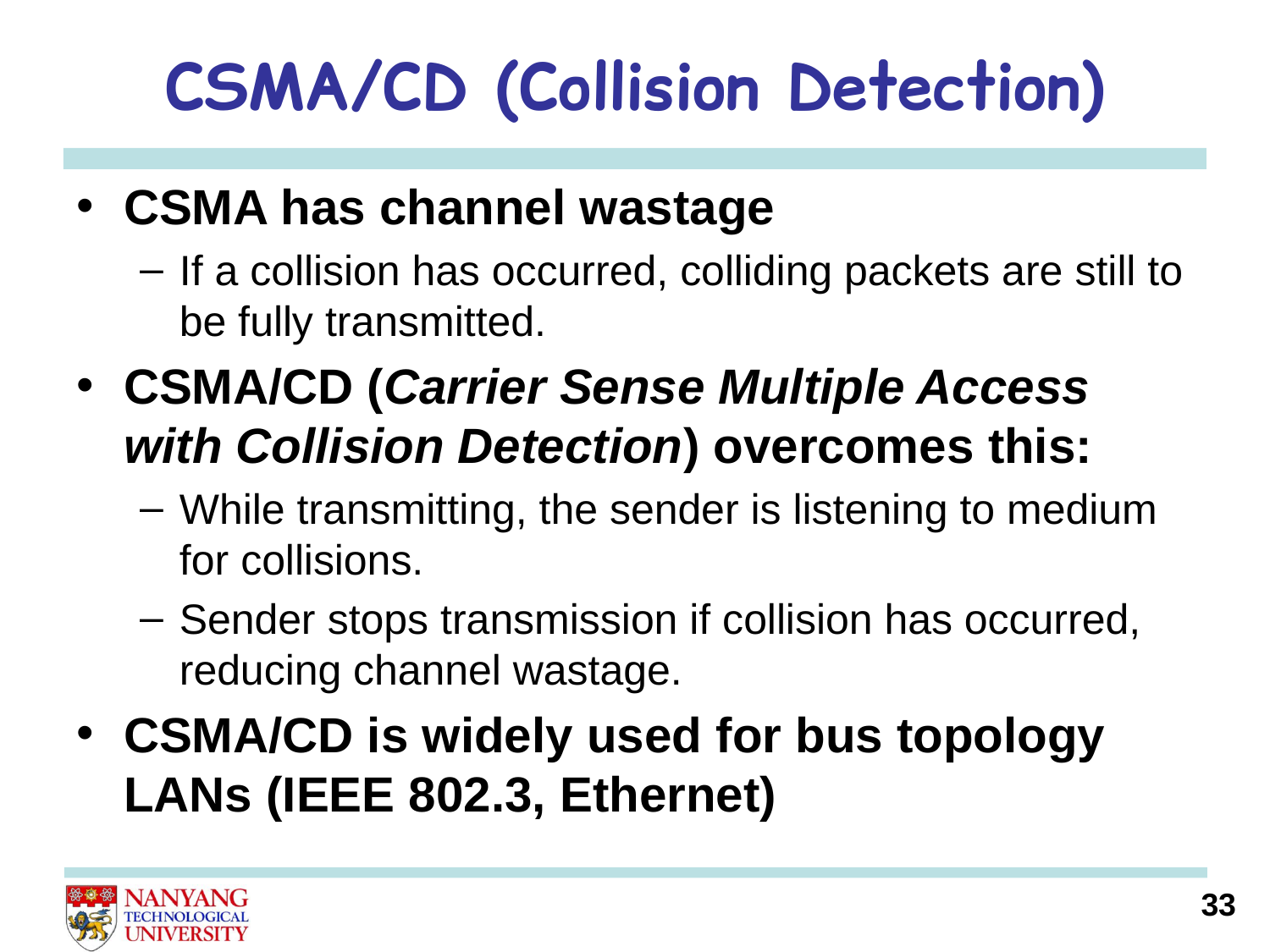

# CSMA/CD (Collision Detection)
CSMA has channel wastage
If a collision has occurred, colliding packets are still to be fully transmitted.
CSMA/CD (Carrier Sense Multiple Access with Collision Detection) overcomes this:
While transmitting, the sender is listening to medium for collisions.
Sender stops transmission if collision has occurred, reducing channel wastage.
CSMA/CD is widely used for bus topology LANs (IEEE 802.3, Ethernet)
33